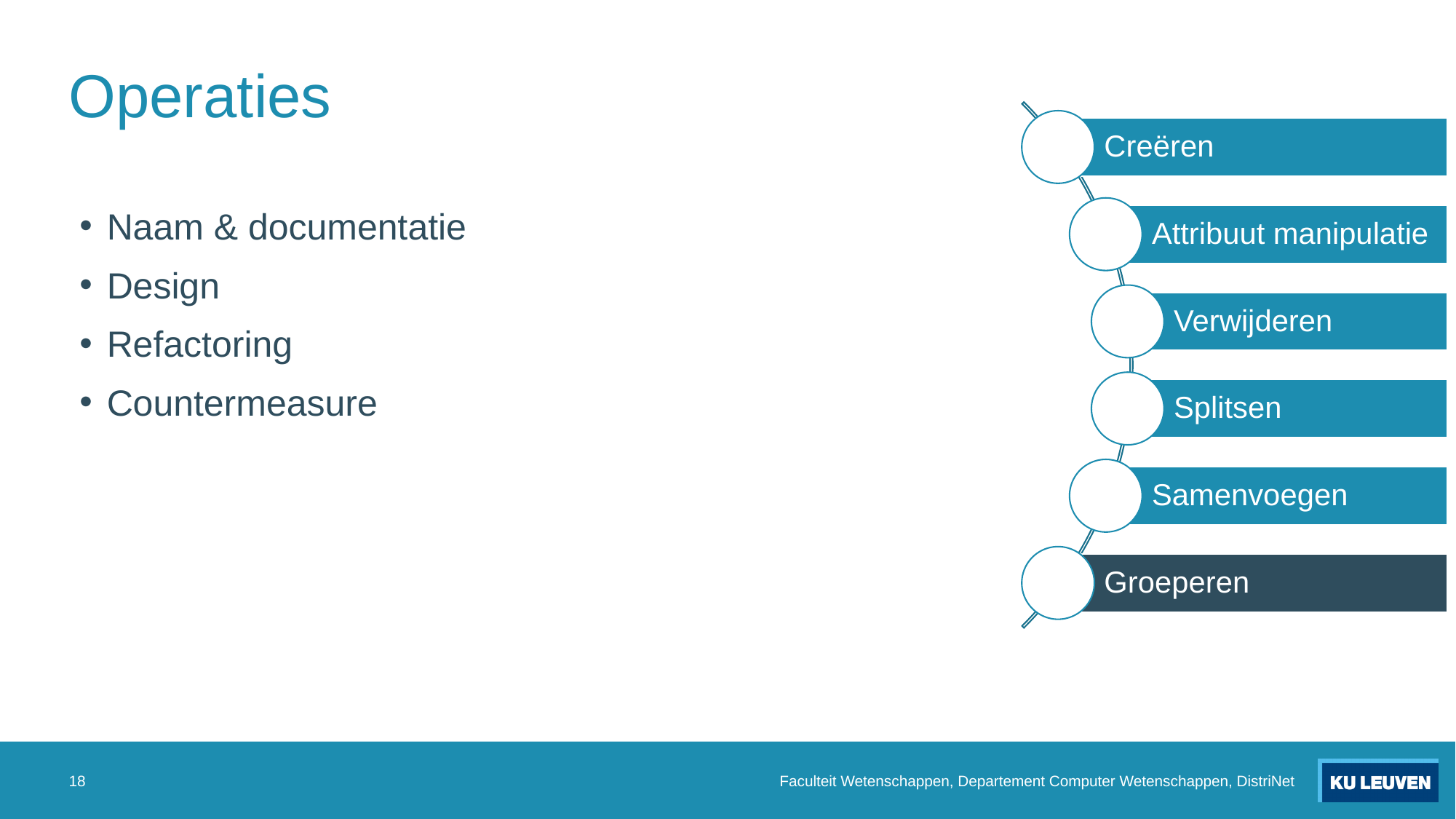

Creëren
Attribuut manipulatie
Verwijderen
Splitsen
Samenvoegen
Groeperen
# Operaties
Naam & documentatie
Design
Refactoring
Countermeasure

18
Faculteit Wetenschappen, Departement Computer Wetenschappen, DistriNet